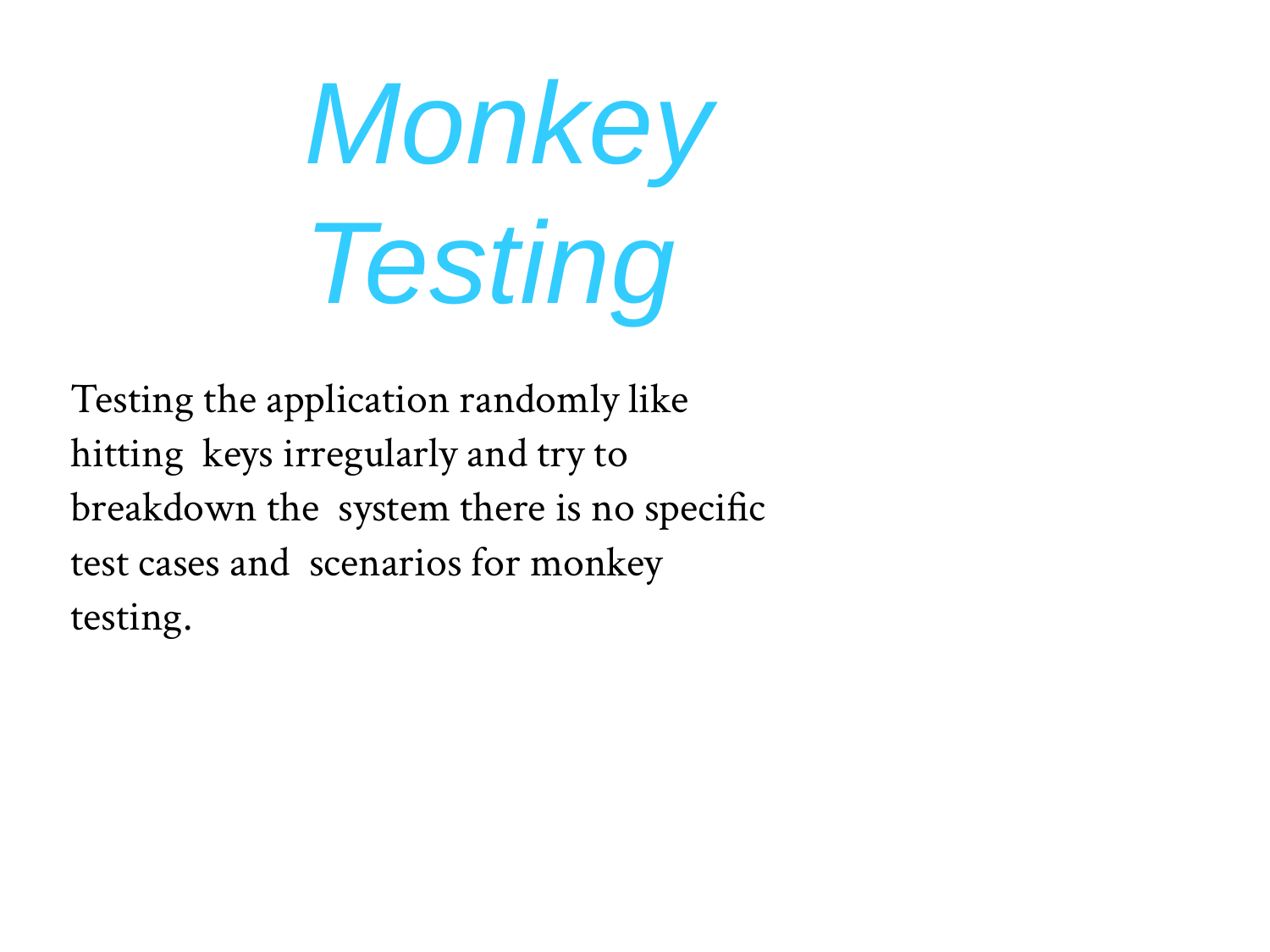

# Monkey Testing
Testing the application randomly like hitting  keys irregularly and try to breakdown the  system there is no specific test cases and  scenarios for monkey testing.